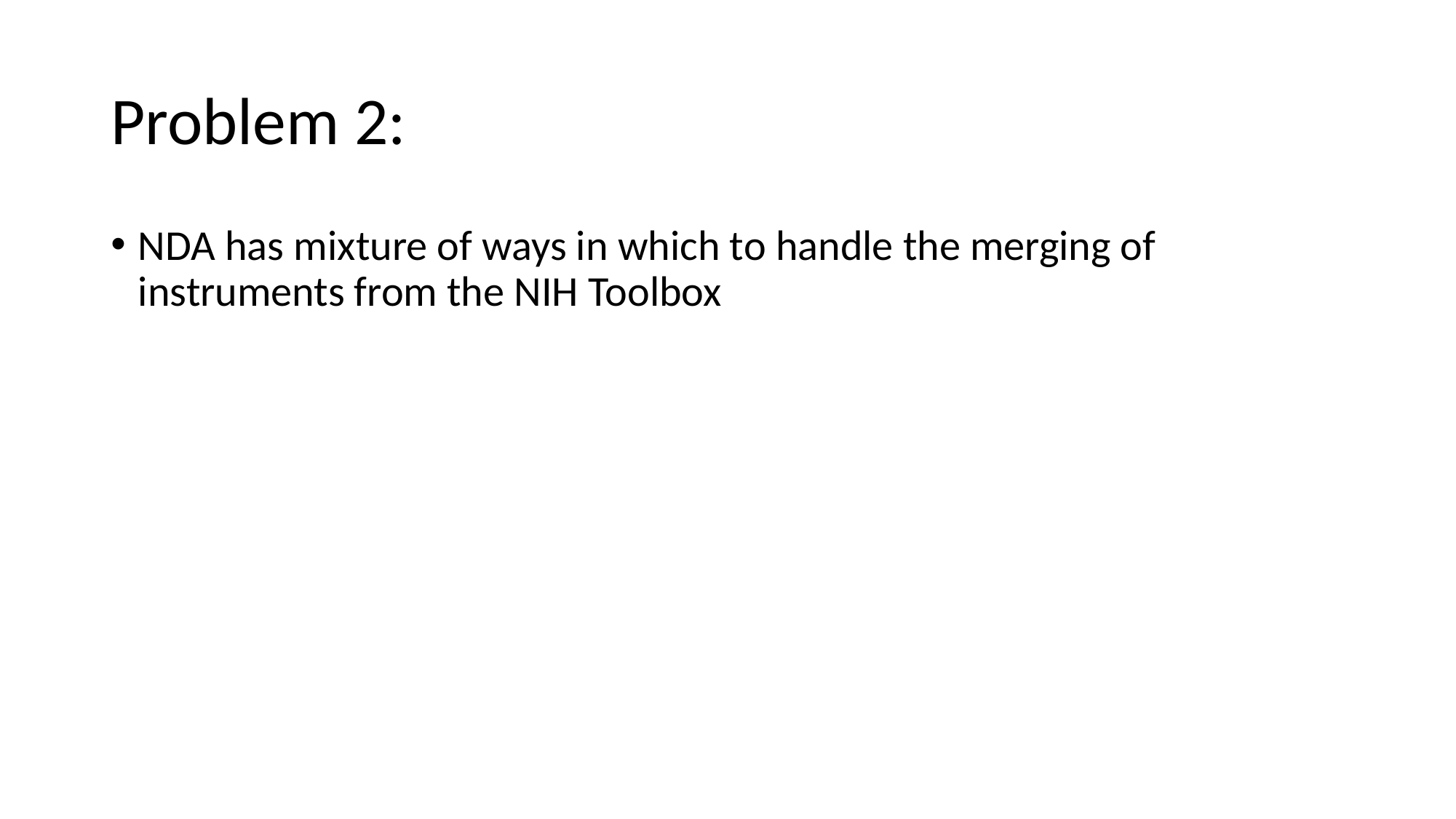

# Problem 2:
NDA has mixture of ways in which to handle the merging of instruments from the NIH Toolbox